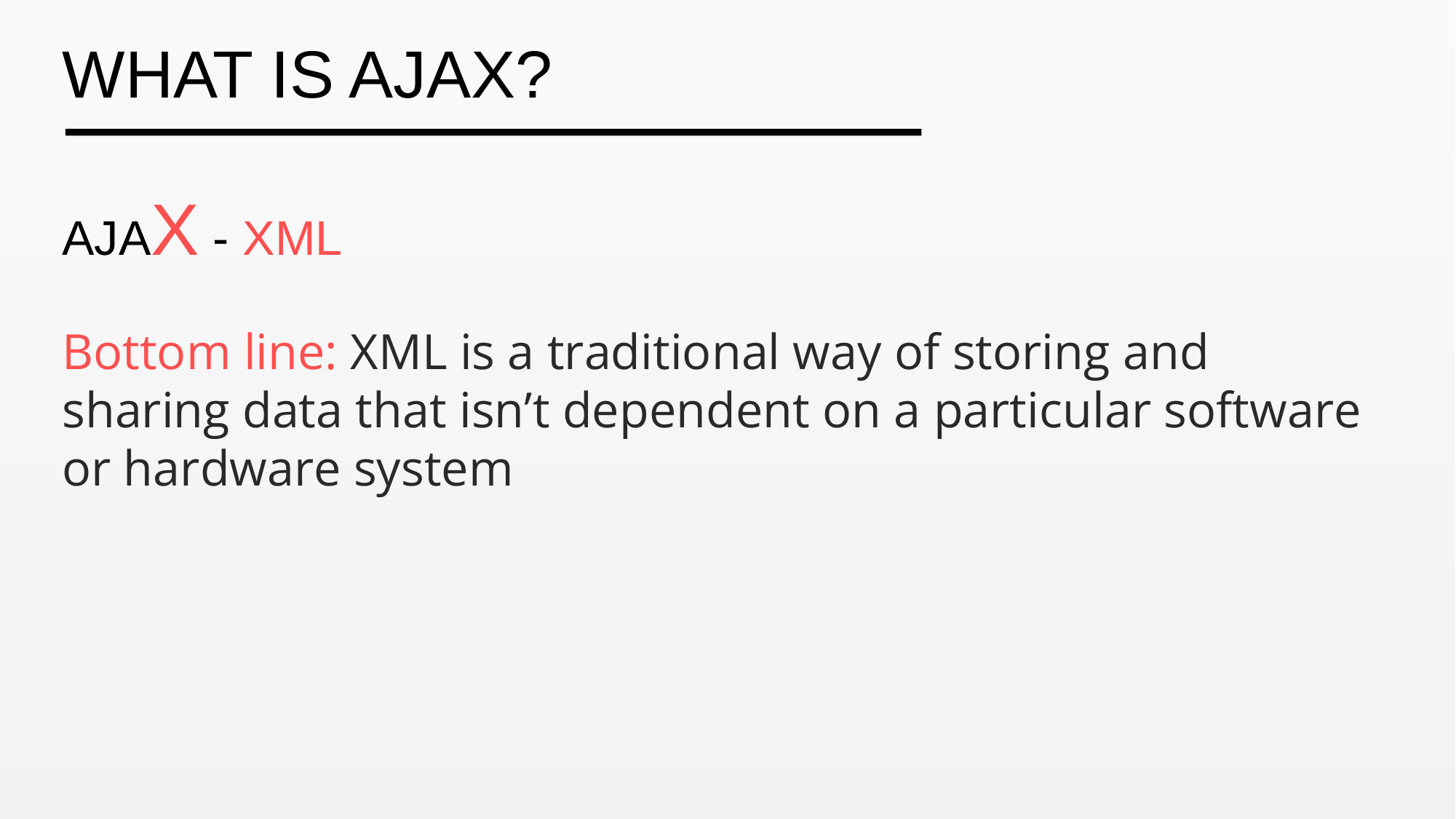

AJAX - XML
Bottom line: XML is a traditional way of storing and sharing data that isn’t dependent on a particular software or hardware system